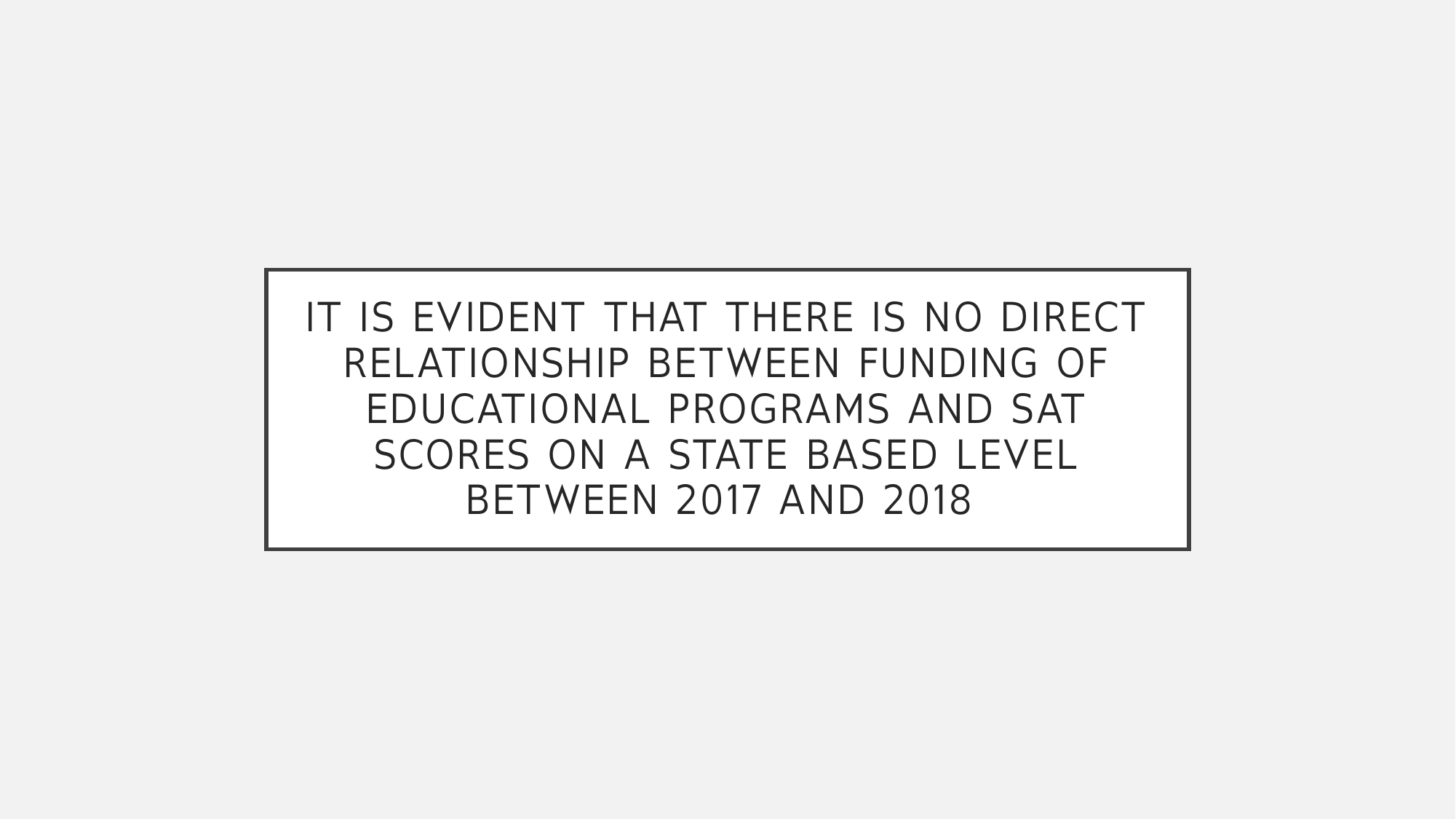

# It is evident that there is no direct relationship between funding of educational programs and sat scores on A STATE BASED LEVEL BETWEEN 2017 AND 2018